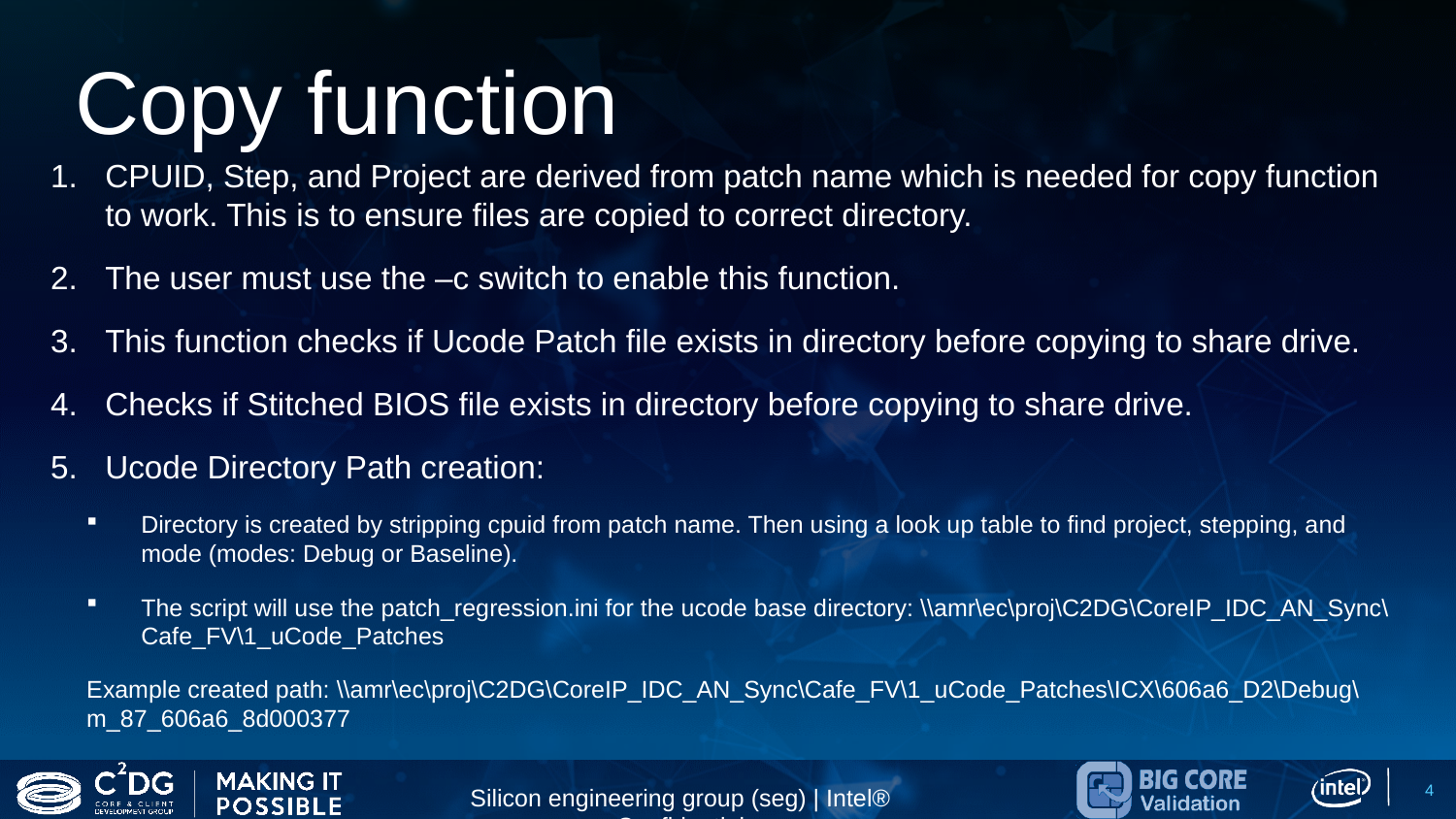

# Copy function
CPUID, Step, and Project are derived from patch name which is needed for copy function to work. This is to ensure files are copied to correct directory.
The user must use the –c switch to enable this function.
This function checks if Ucode Patch file exists in directory before copying to share drive.
Checks if Stitched BIOS file exists in directory before copying to share drive.
Ucode Directory Path creation:
Directory is created by stripping cpuid from patch name. Then using a look up table to find project, stepping, and mode (modes: Debug or Baseline).
The script will use the patch_regression.ini for the ucode base directory: \\amr\ec\proj\C2DG\CoreIP_IDC_AN_Sync\Cafe_FV\1_uCode_Patches
Example created path: \\amr\ec\proj\C2DG\CoreIP_IDC_AN_Sync\Cafe_FV\1_uCode_Patches\ICX\606a6_D2\Debug\m_87_606a6_8d000377

4